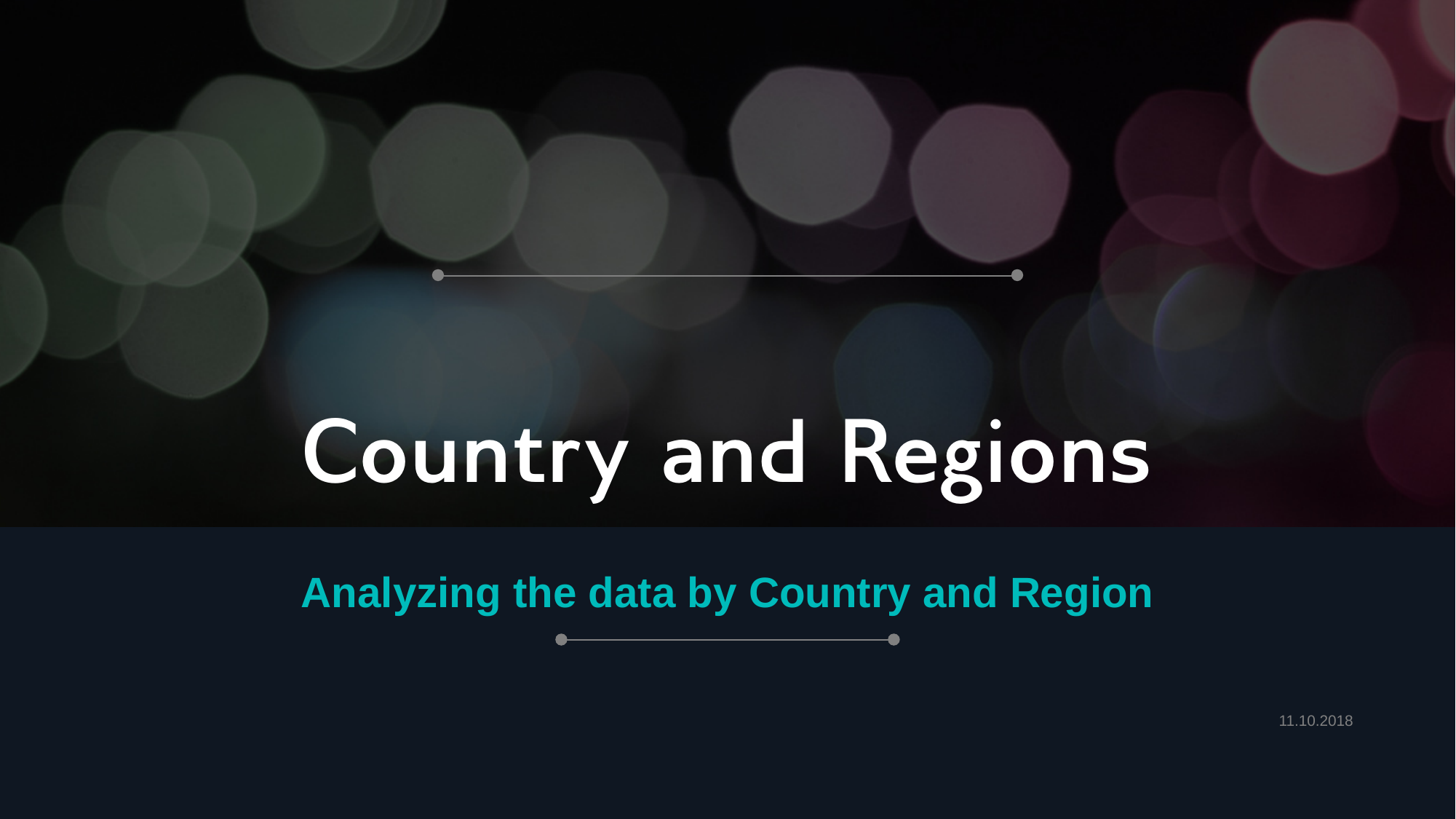

# Country and Regions
Analyzing the data by Country and Region
11.10.2018